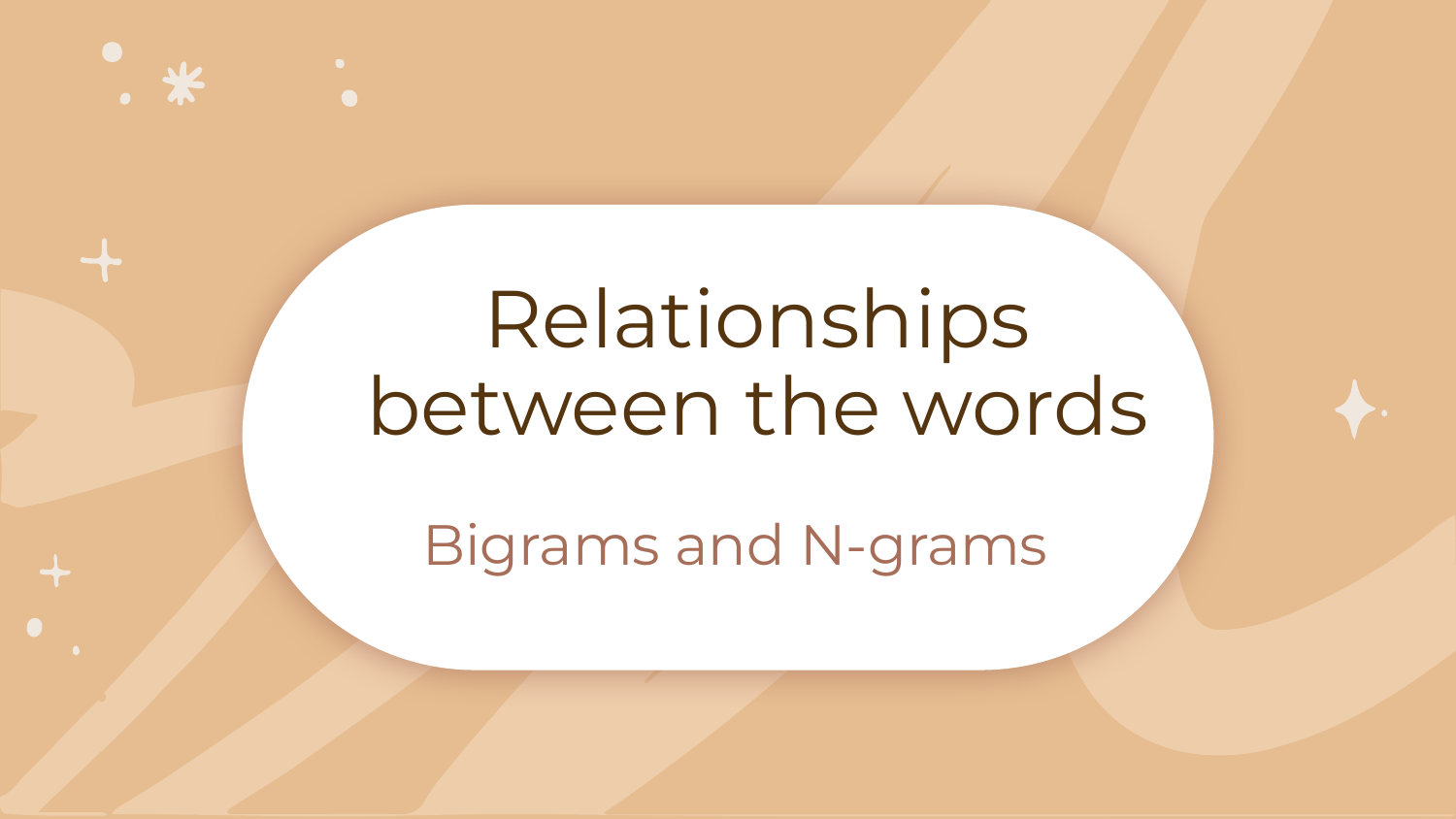

# Relationships between the words
Bigrams and N-grams